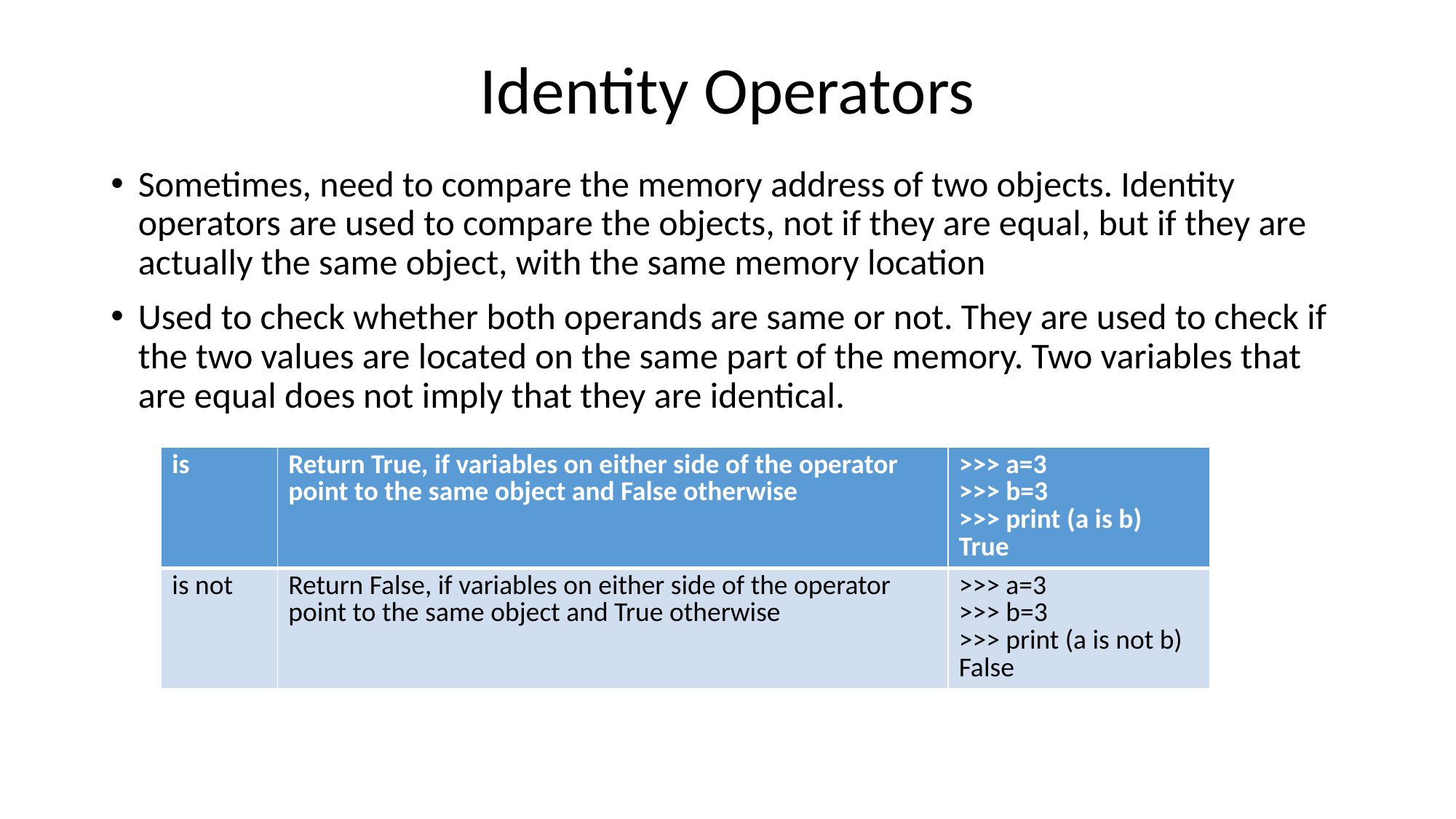

# Identity Operators
Sometimes, need to compare the memory address of two objects. Identity operators are used to compare the objects, not if they are equal, but if they are actually the same object, with the same memory location
Used to check whether both operands are same or not. They are used to check if the two values are located on the same part of the memory. Two variables that are equal does not imply that they are identical.

| is | Return True, if variables on either side of the operator point to the same object and False otherwise | >>> a=3 >>> b=3 >>> print (a is b) True |
| --- | --- | --- |
| is not | Return False, if variables on either side of the operator point to the same object and True otherwise | >>> a=3 >>> b=3 >>> print (a is not b) False |